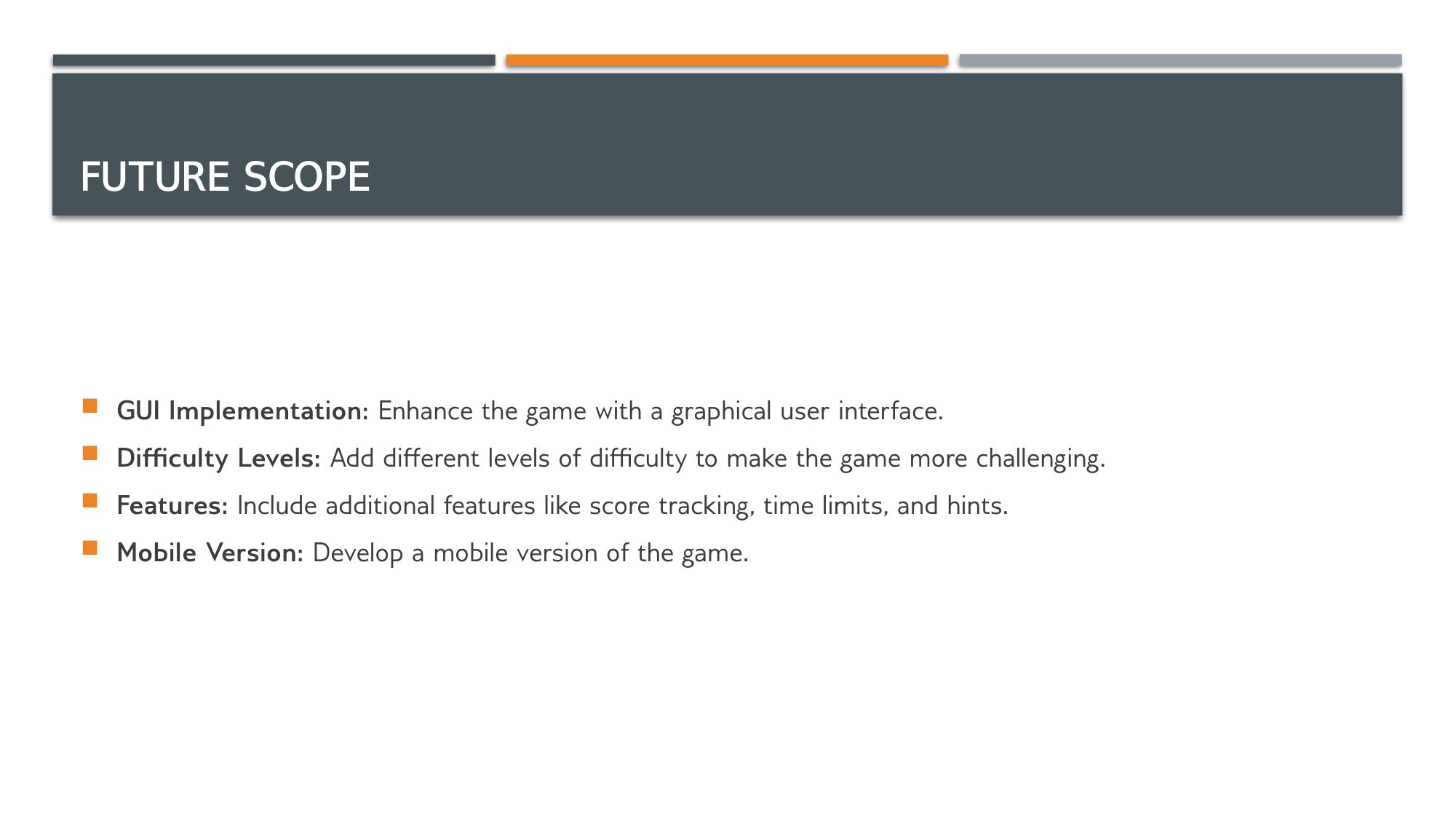

# Future Scope
GUI Implementation: Enhance the game with a graphical user interface.
Difficulty Levels: Add different levels of difficulty to make the game more challenging.
Features: Include additional features like score tracking, time limits, and hints.
Mobile Version: Develop a mobile version of the game.